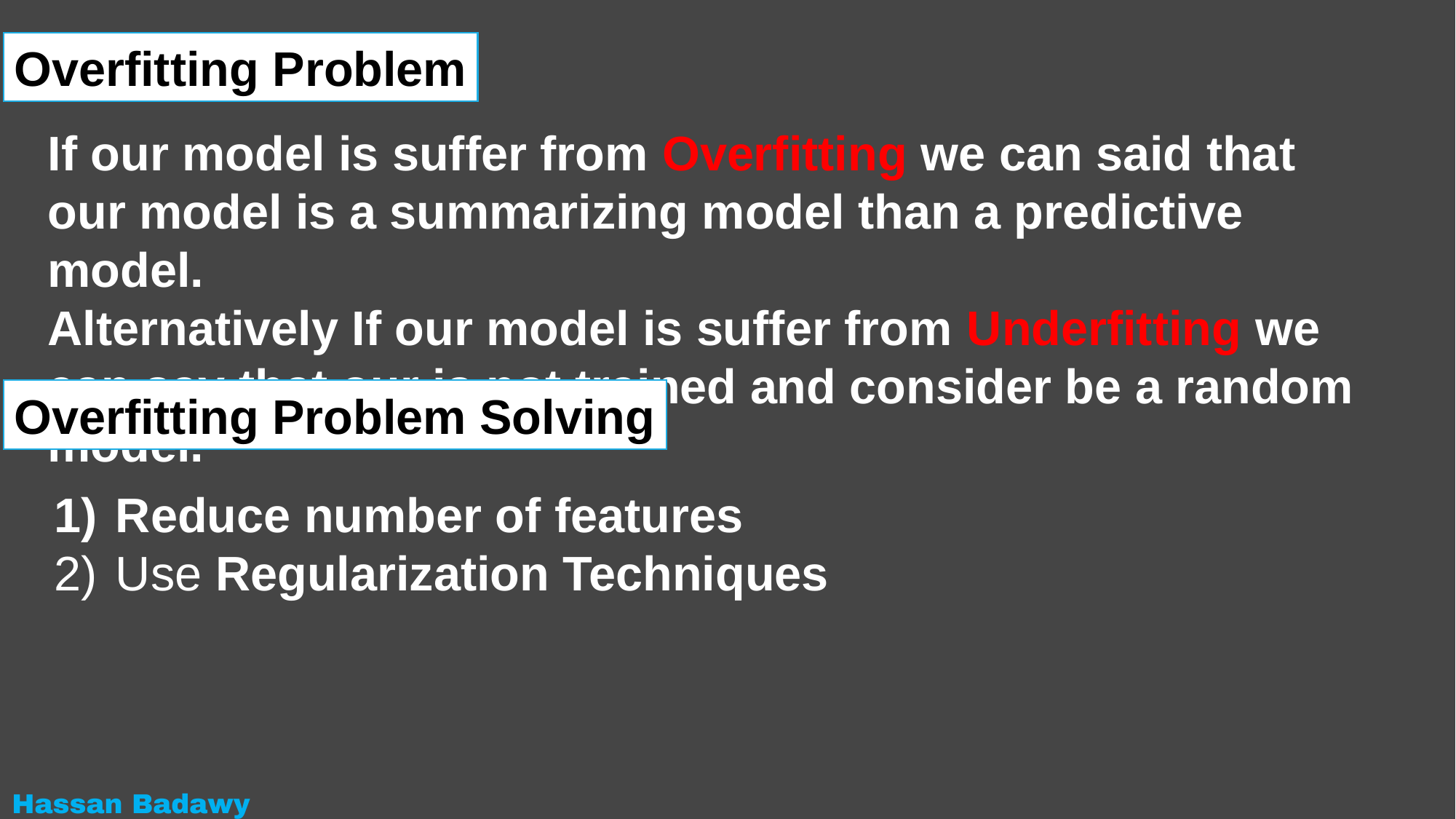

Overfitting Problem
If our model is suffer from Overfitting we can said that our model is a summarizing model than a predictive model.
Alternatively If our model is suffer from Underfitting we can say that our is not trained and consider be a random model.
Overfitting Problem Solving
Reduce number of features
Use Regularization Techniques